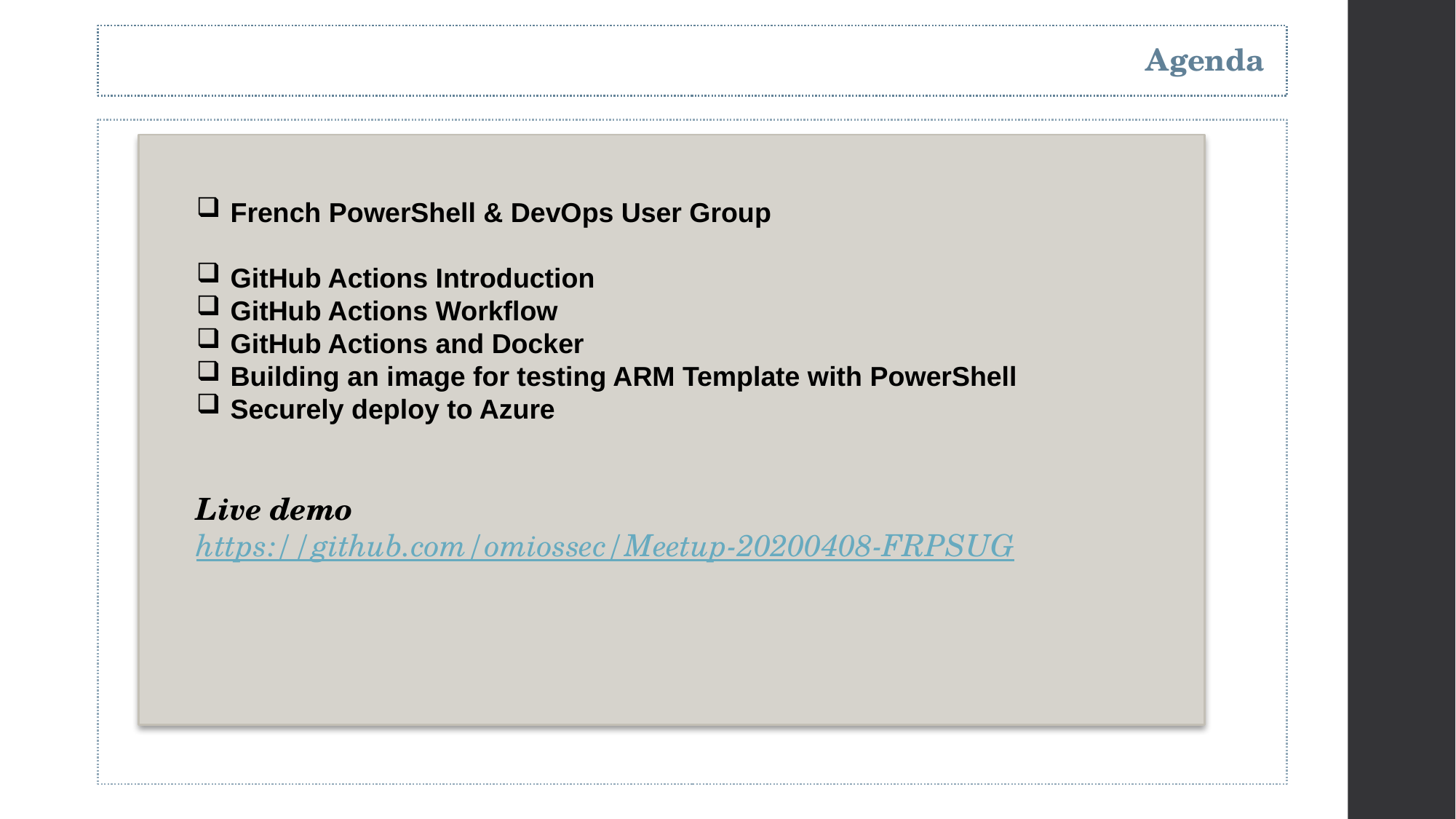

Agenda

French PowerShell & DevOps User Group

GitHub Actions Introduction
GitHub Actions Workflow
GitHub Actions and Docker
Building an image for testing ARM Template with PowerShell
Securely deploy to Azure

Live demo https://github.com/omiossec/Meetup-20200408-FRPSUG